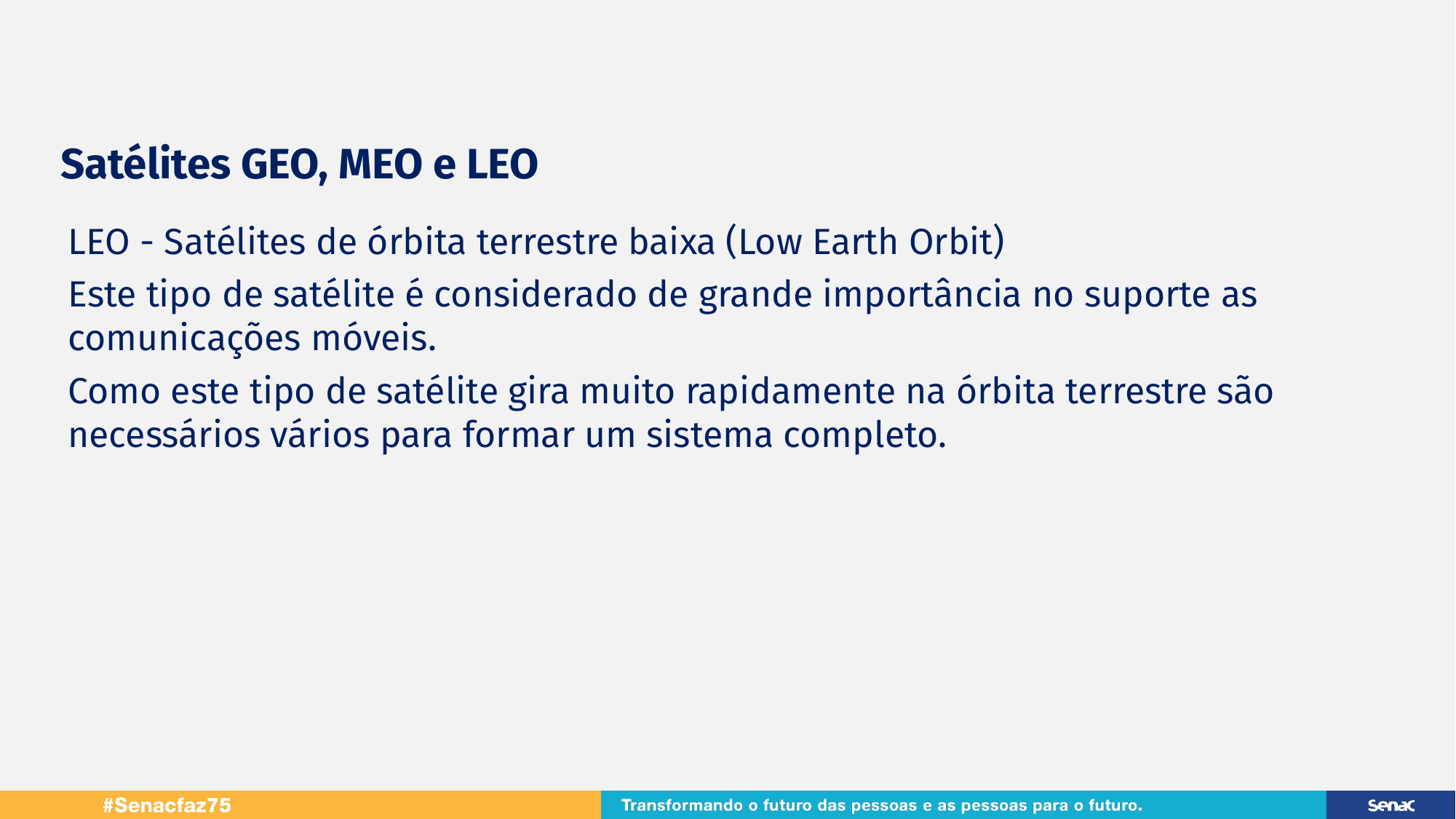

Satélites GEO, MEO e LEO
LEO - Satélites de órbita terrestre baixa (Low Earth Orbit)
Este tipo de satélite é considerado de grande importância no suporte as comunicações móveis.
Como este tipo de satélite gira muito rapidamente na órbita terrestre são necessários vários para formar um sistema completo.